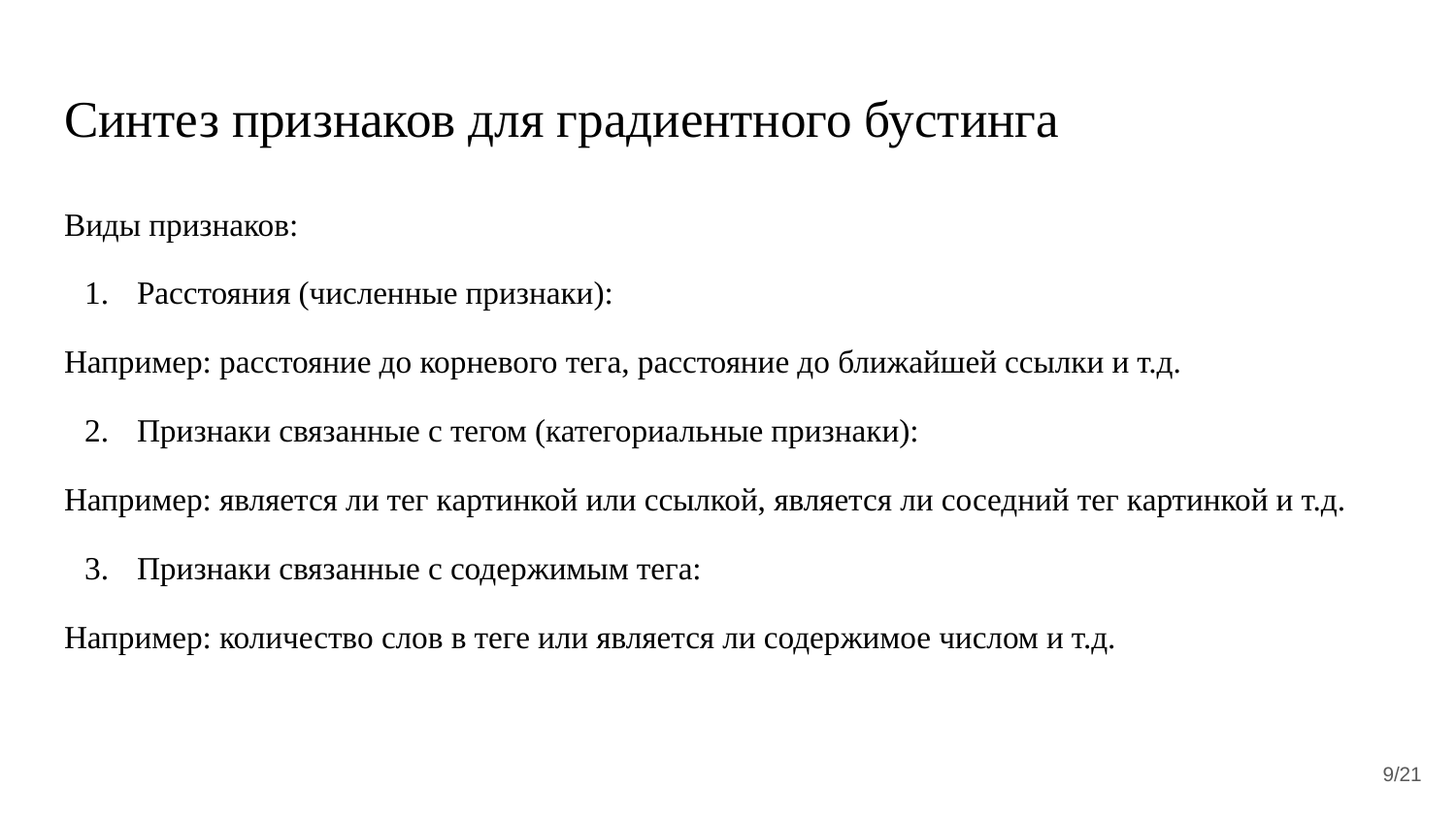

# Синтез признаков для градиентного бустинга
Виды признаков:
Расстояния (численные признаки):
Например: расстояние до корневого тега, расстояние до ближайшей ссылки и т.д.
Признаки связанные с тегом (категориальные признаки):
Например: является ли тег картинкой или ссылкой, является ли соседний тег картинкой и т.д.
Признаки связанные с содержимым тега:
Например: количество слов в теге или является ли содержимое числом и т.д.

9/21